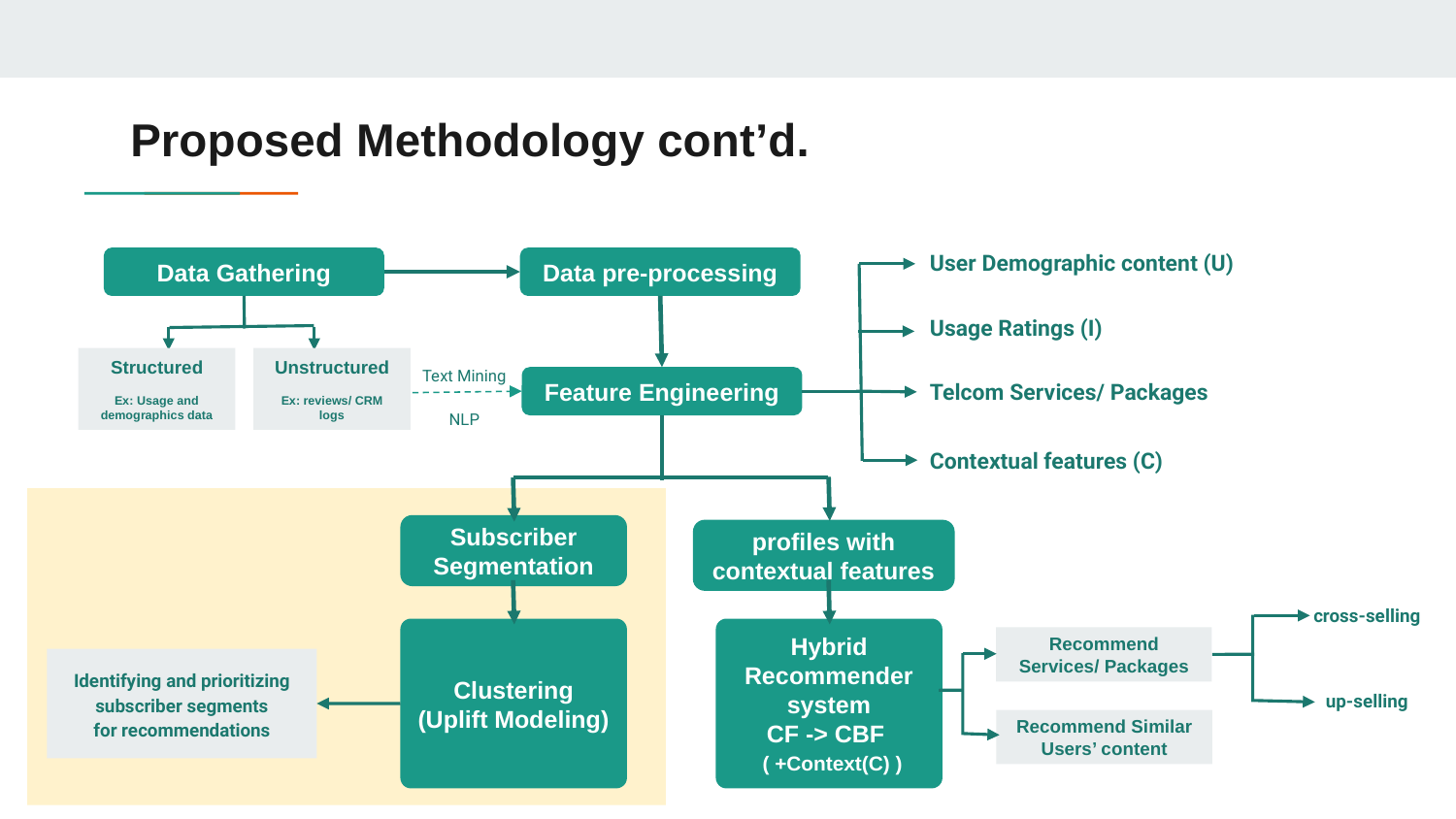

# Proposed Methodology cont’d.
User Demographic content (U)
Data Gathering
Data pre-processing
Usage Ratings (I)
Structured
Ex: Usage and demographics data
Unstructured
Ex: reviews/ CRM logs
Text Mining
NLP
Feature Engineering
Telcom Services/ Packages
Contextual features (C)
Subscriber Segmentation
profiles with contextual features
cross-selling
Clustering
(Uplift Modeling)
Hybrid Recommender system
CF -> CBF
 ( +Context(C) )
Recommend Services/ Packages
Identifying and prioritizing subscriber segments
for recommendations
up-selling
Recommend Similar Users’ content